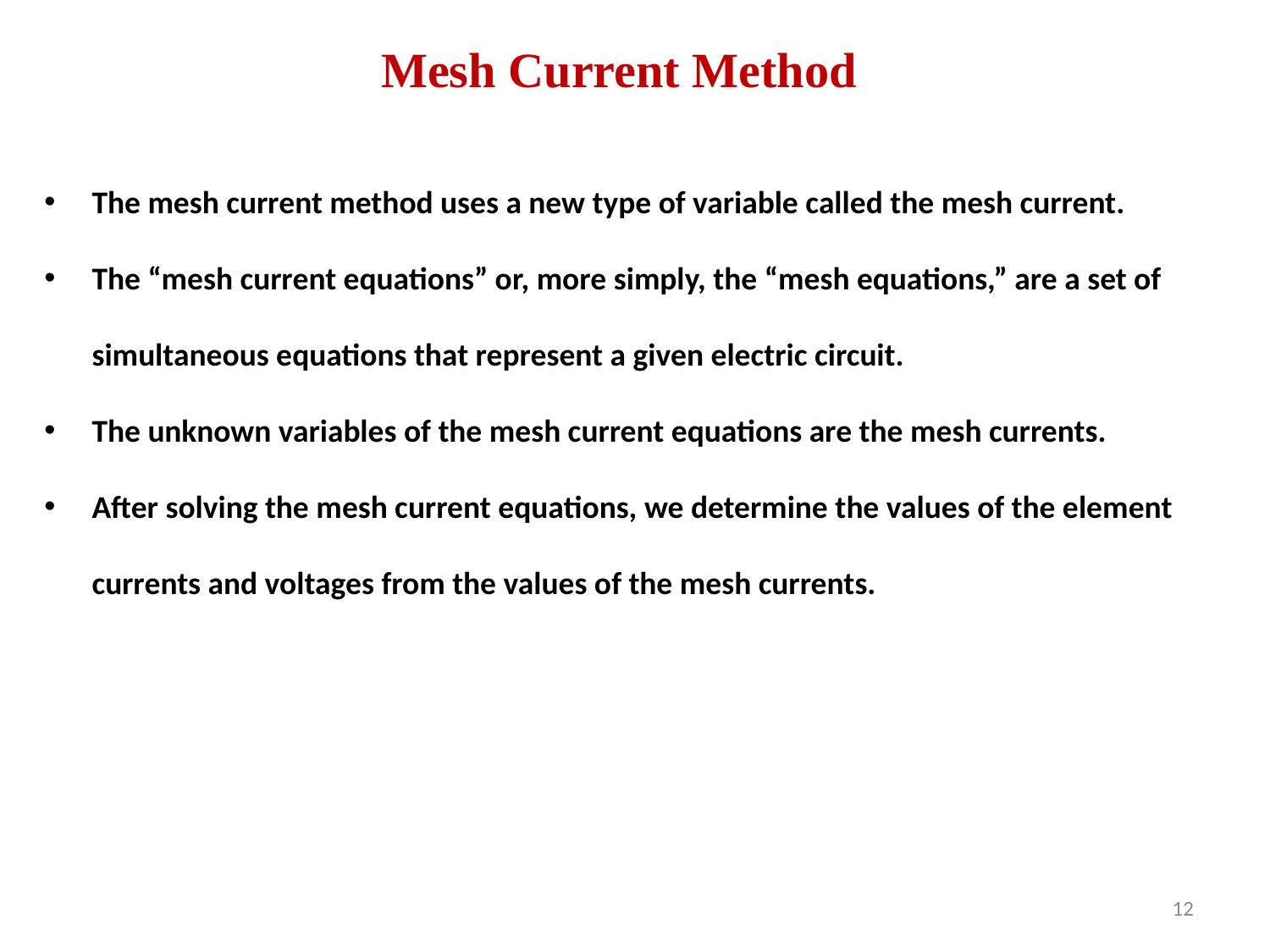

Mesh Current Method
The mesh current method uses a new type of variable called the mesh current.
The “mesh current equations” or, more simply, the “mesh equations,” are a set of simultaneous equations that represent a given electric circuit.
The unknown variables of the mesh current equations are the mesh currents.
After solving the mesh current equations, we determine the values of the element currents and voltages from the values of the mesh currents.
12